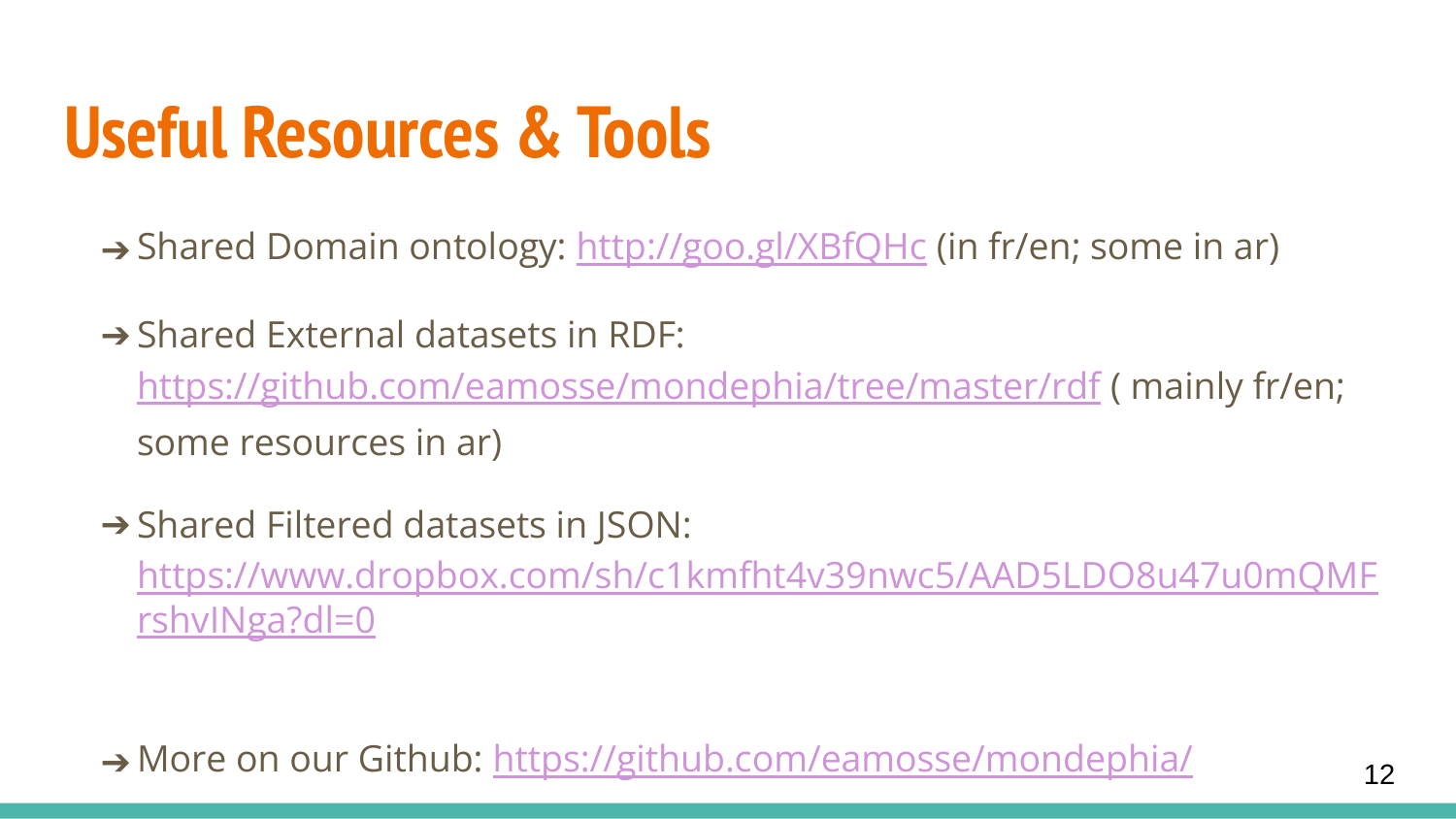

# Useful Resources & Tools
Shared Domain ontology: http://goo.gl/XBfQHc (in fr/en; some in ar)
Shared External datasets in RDF: https://github.com/eamosse/mondephia/tree/master/rdf ( mainly fr/en; some resources in ar)
Shared Filtered datasets in JSON: https://www.dropbox.com/sh/c1kmfht4v39nwc5/AAD5LDO8u47u0mQMFrshvINga?dl=0
More on our Github: https://github.com/eamosse/mondephia/
Python: NLTK, Numpy, SK-Learn
Mondeca : CAM, ITM
12